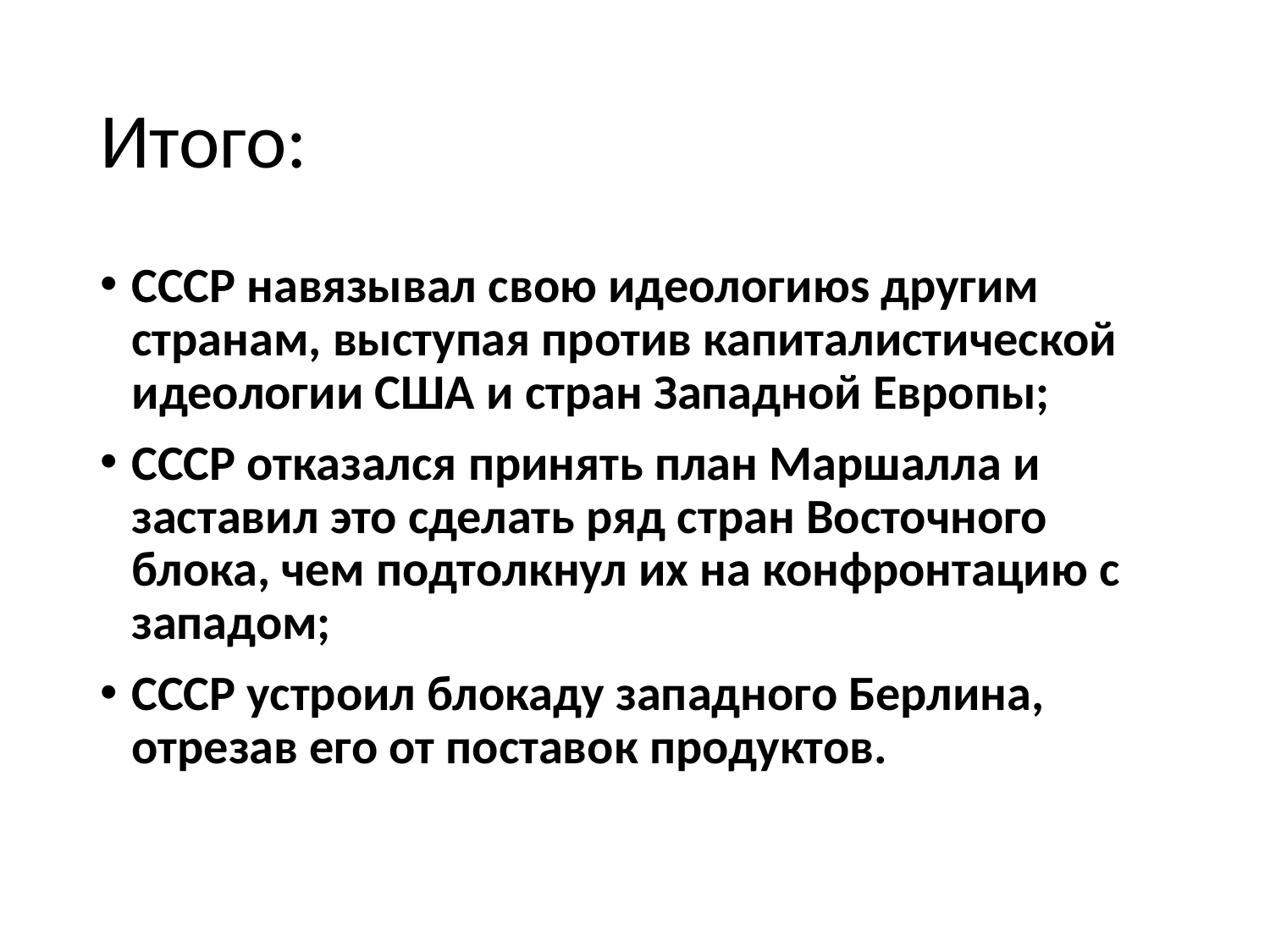

# Итого:
СССР навязывал свою идеологиюs другим странам, выступая против капиталистической идеологии США и стран Западной Европы;
СССР отказался принять план Маршалла и заставил это сделать ряд стран Восточного блока, чем подтолкнул их на конфронтацию с западом;
СССР устроил блокаду западного Берлина, отрезав его от поставок продуктов.